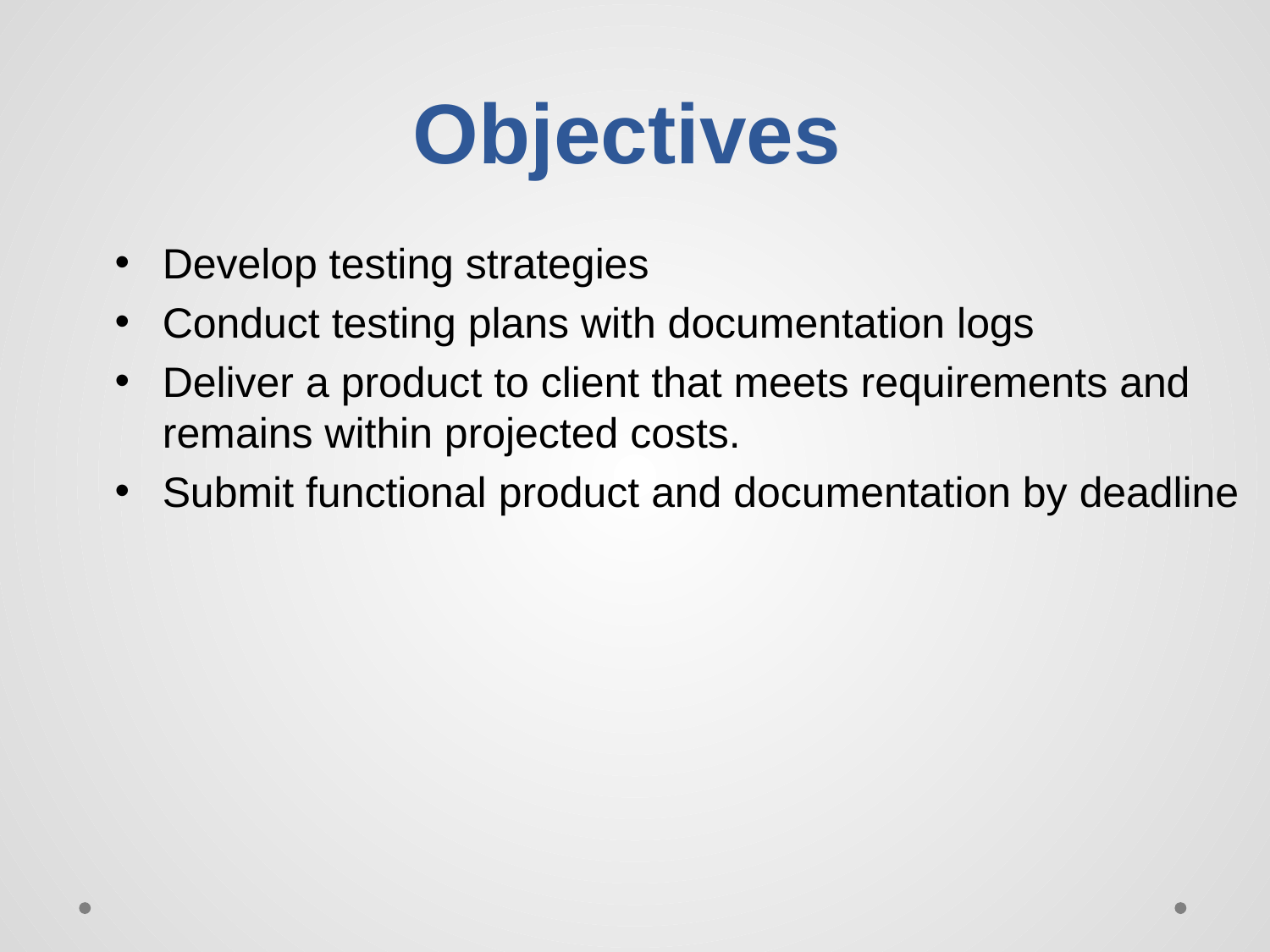

# Objectives
Develop testing strategies
Conduct testing plans with documentation logs
Deliver a product to client that meets requirements and remains within projected costs.
Submit functional product and documentation by deadline